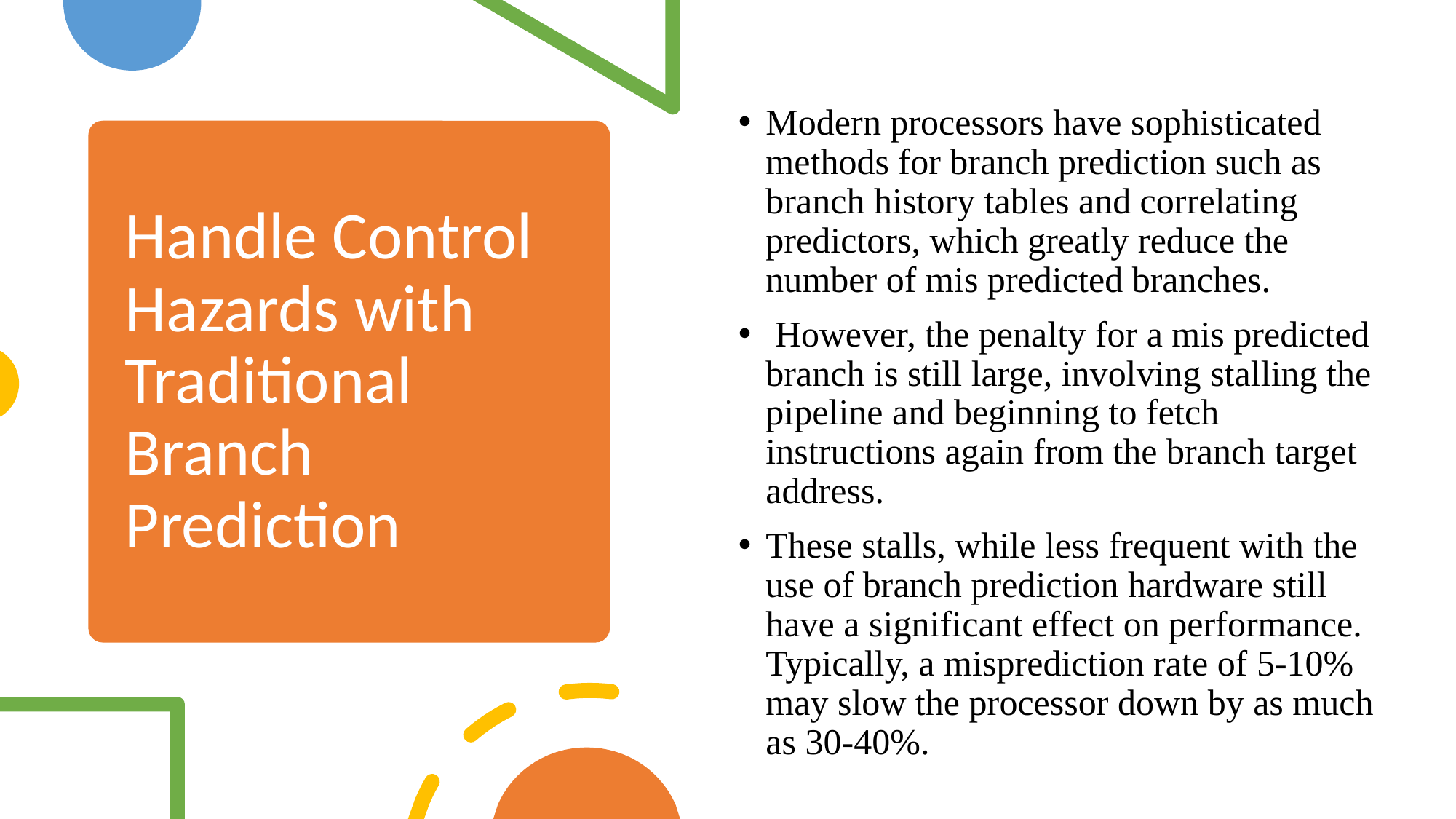

Modern processors have sophisticated methods for branch prediction such as branch history tables and correlating predictors, which greatly reduce the number of mis predicted branches.
 However, the penalty for a mis predicted branch is still large, involving stalling the pipeline and beginning to fetch instructions again from the branch target address.
These stalls, while less frequent with the use of branch prediction hardware still have a significant effect on performance. Typically, a misprediction rate of 5-10% may slow the processor down by as much as 30-40%.

# Handle Control Hazards with Traditional Branch Prediction